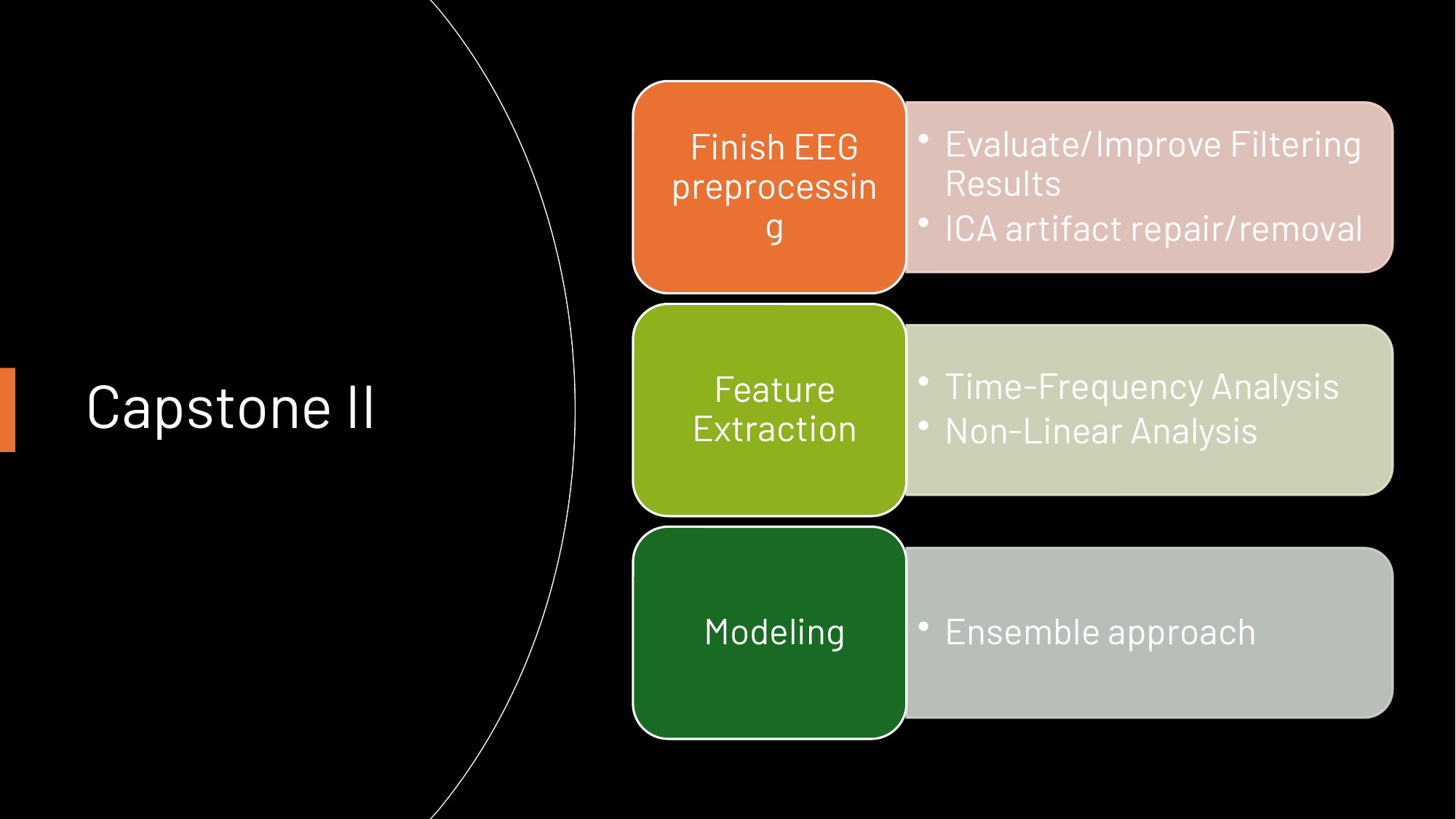

Evaluate/Improve Filtering Results
ICA artifact repair/removal
Finish EEG preprocessing
Time-Frequency Analysis
Non-Linear Analysis
Feature Extraction
Ensemble approach
Modeling
# Capstone II